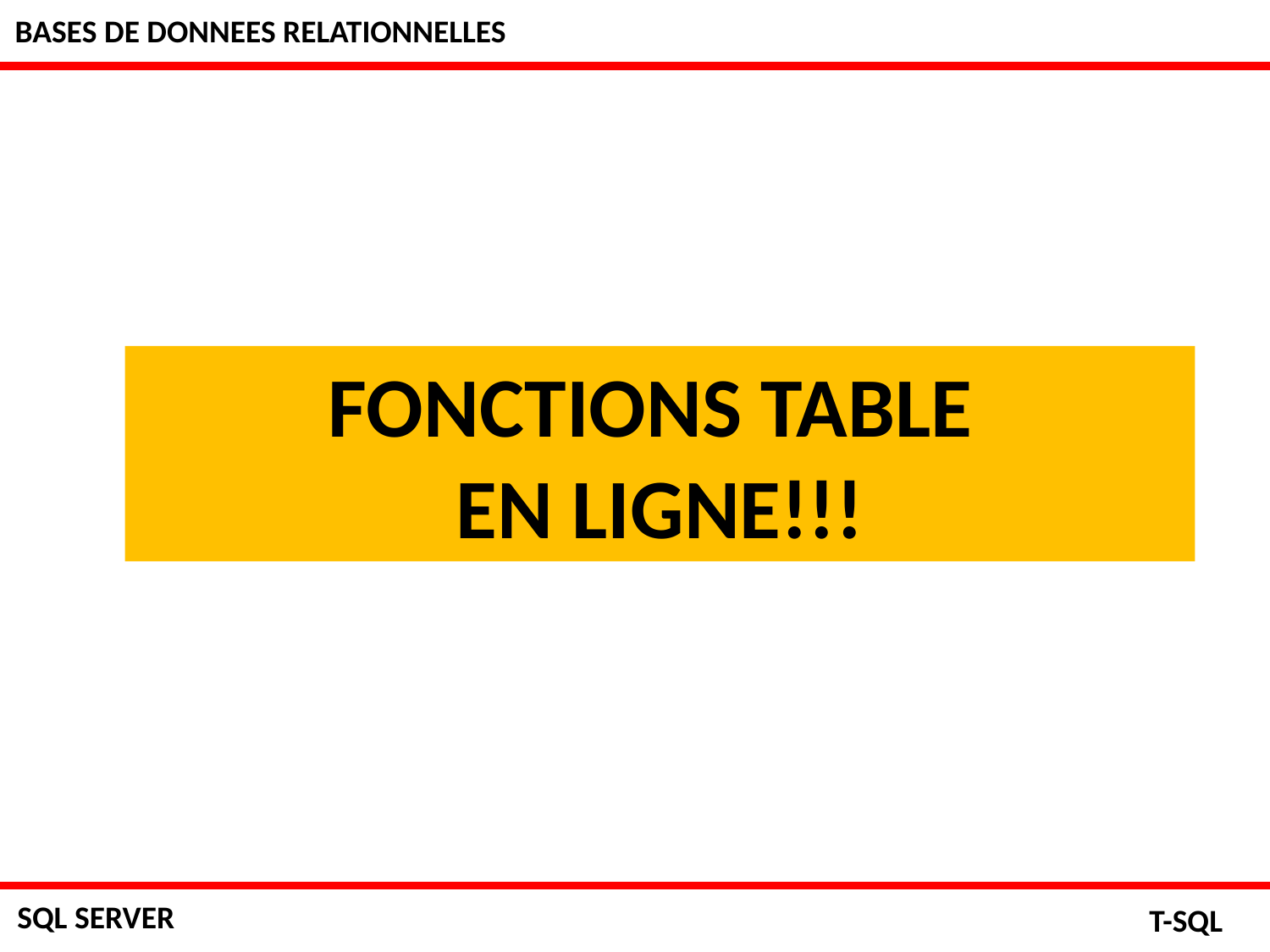

BASES DE DONNEES RELATIONNELLES
FONCTIONS TABLE
EN LIGNE!!!
SQL SERVER
T-SQL